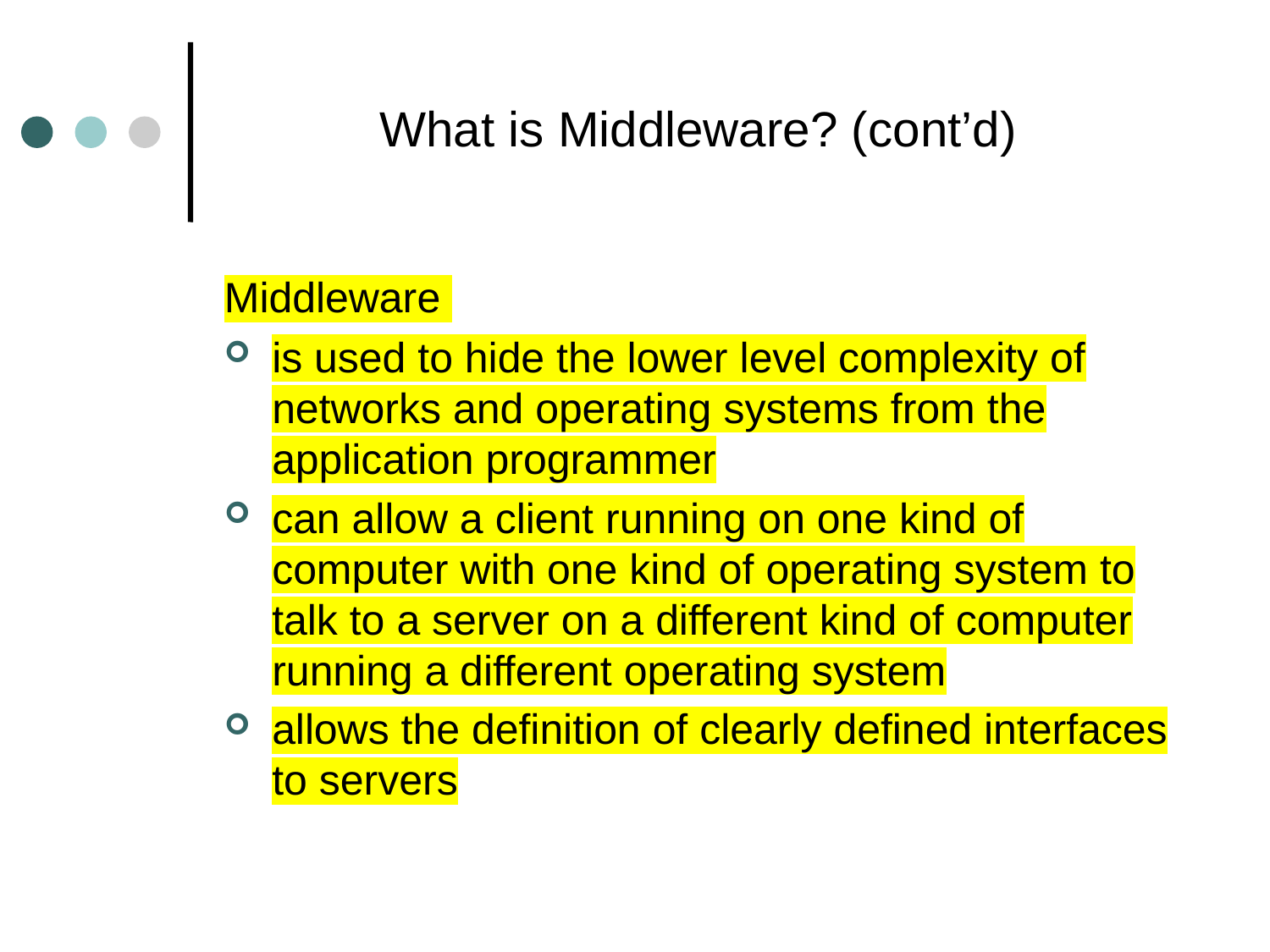

# What is Middleware? (cont’d)
Middleware
is used to hide the lower level complexity of networks and operating systems from the application programmer
can allow a client running on one kind of computer with one kind of operating system to talk to a server on a different kind of computer running a different operating system
allows the definition of clearly defined interfaces to servers